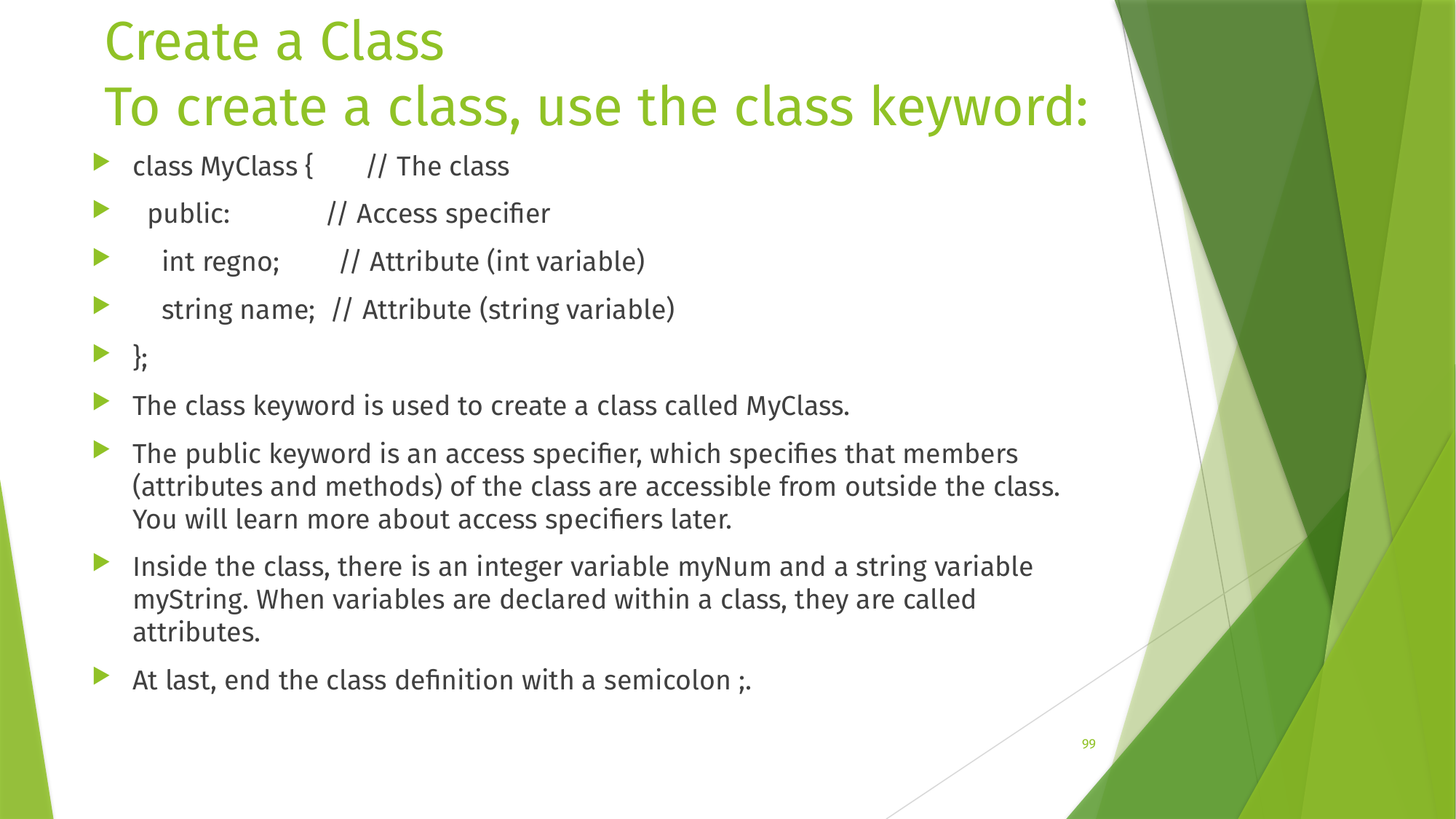

# Create a Class To create a class, use the class keyword:
class MyClass {       // The class
  public:             // Access specifier
    int regno;        // Attribute (int variable)
    string name;  // Attribute (string variable)
};
The class keyword is used to create a class called MyClass.
The public keyword is an access specifier, which specifies that members (attributes and methods) of the class are accessible from outside the class. You will learn more about access specifiers later.
Inside the class, there is an integer variable myNum and a string variable myString. When variables are declared within a class, they are called attributes.
At last, end the class definition with a semicolon ;.
99